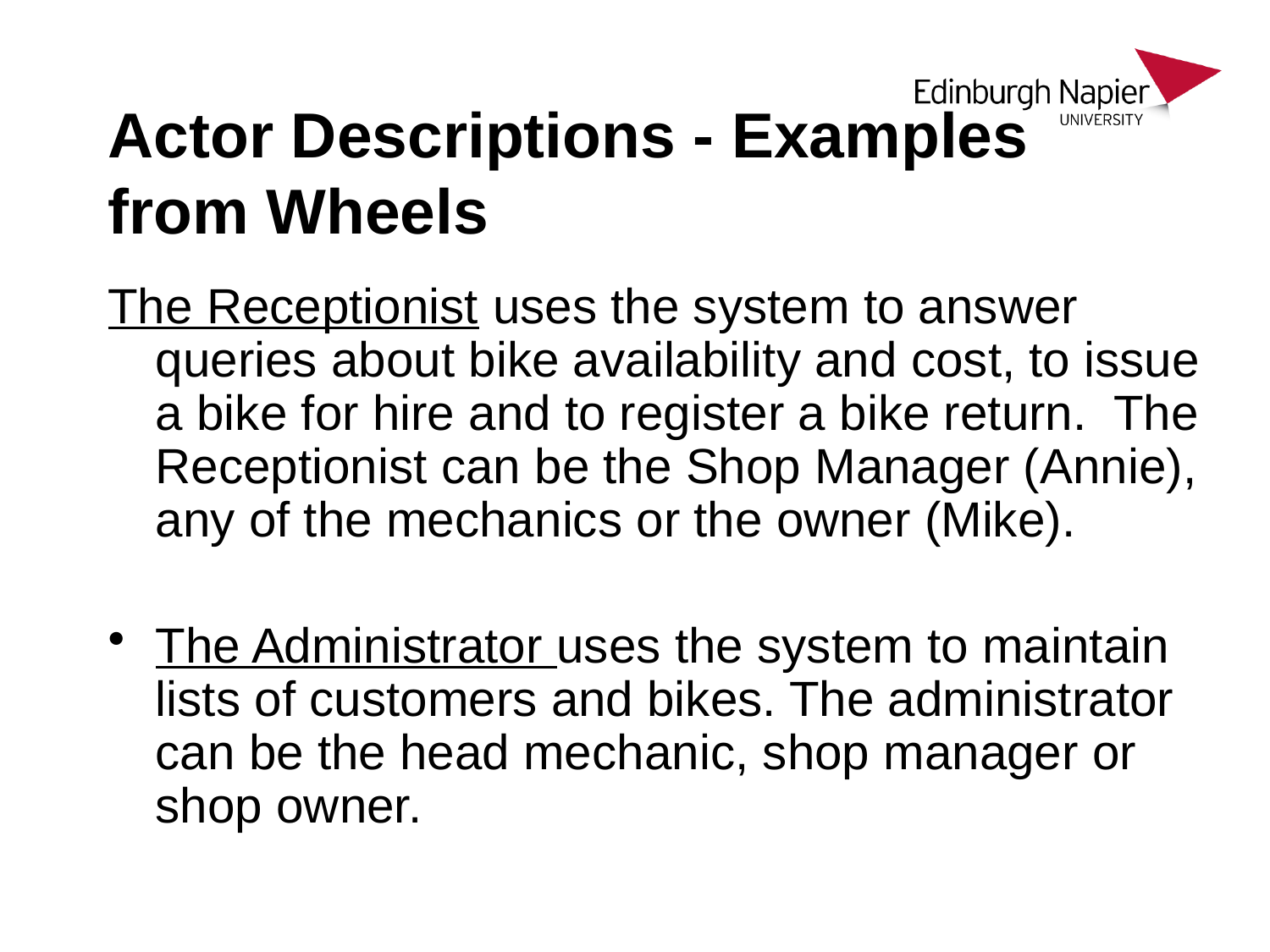

# Actor Descriptions - Examples from Wheels
The Receptionist uses the system to answer queries about bike availability and cost, to issue a bike for hire and to register a bike return.  The Receptionist can be the Shop Manager (Annie), any of the mechanics or the owner (Mike).

The Administrator uses the system to maintain lists of customers and bikes. The administrator can be the head mechanic, shop manager or shop owner.